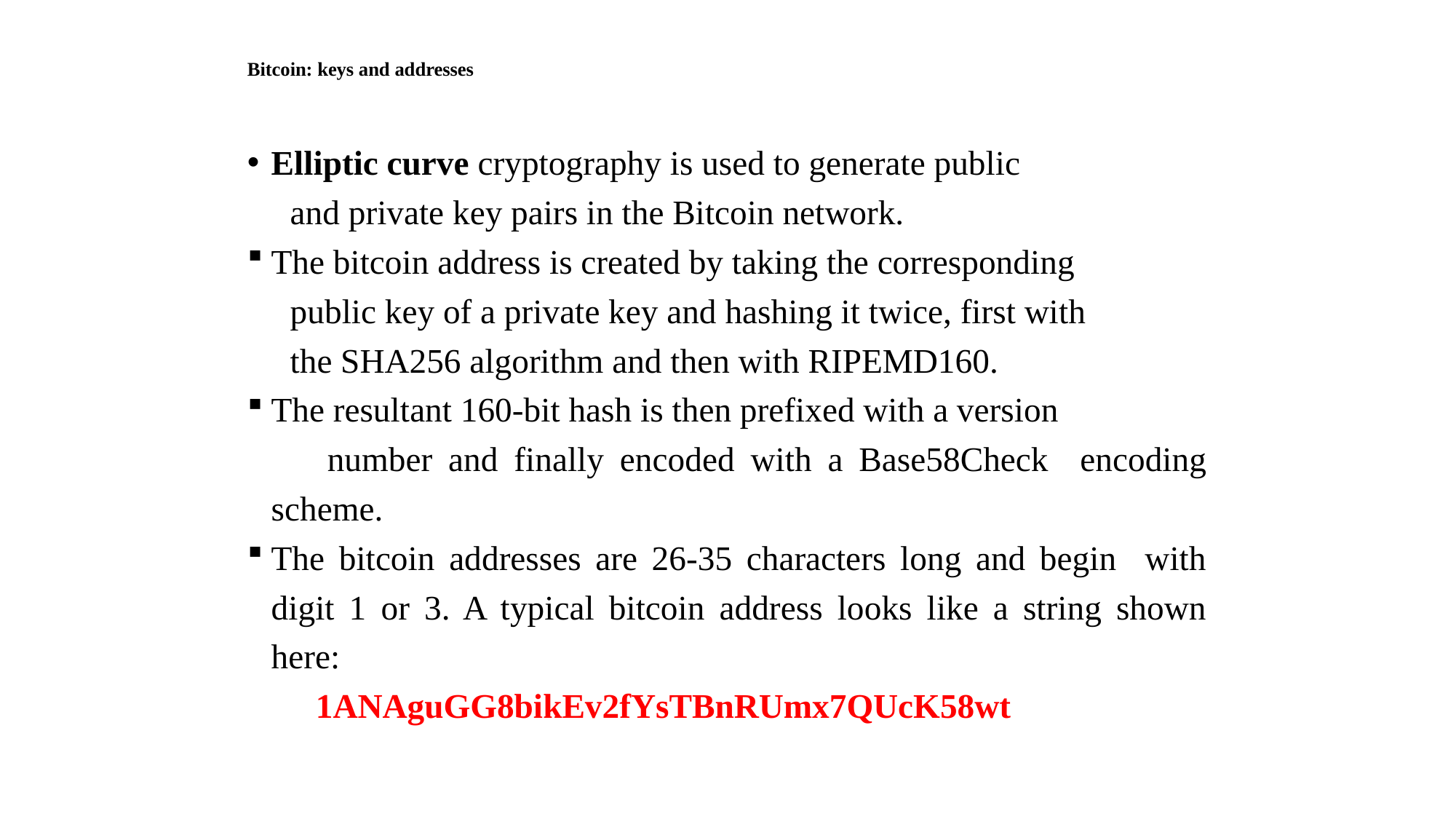

# Bitcoin: keys and addresses
Elliptic curve cryptography is used to generate public
     and private key pairs in the Bitcoin network.
The bitcoin address is created by taking the corresponding
     public key of a private key and hashing it twice, first with
     the SHA256 algorithm and then with RIPEMD160.
The resultant 160-bit hash is then prefixed with a version
     number and finally encoded with a Base58Check  encoding scheme.
The bitcoin addresses are 26-35 characters long and begin  with digit 1 or 3. A typical bitcoin address looks like a string shown here:
        1ANAguGG8bikEv2fYsTBnRUmx7QUcK58wt